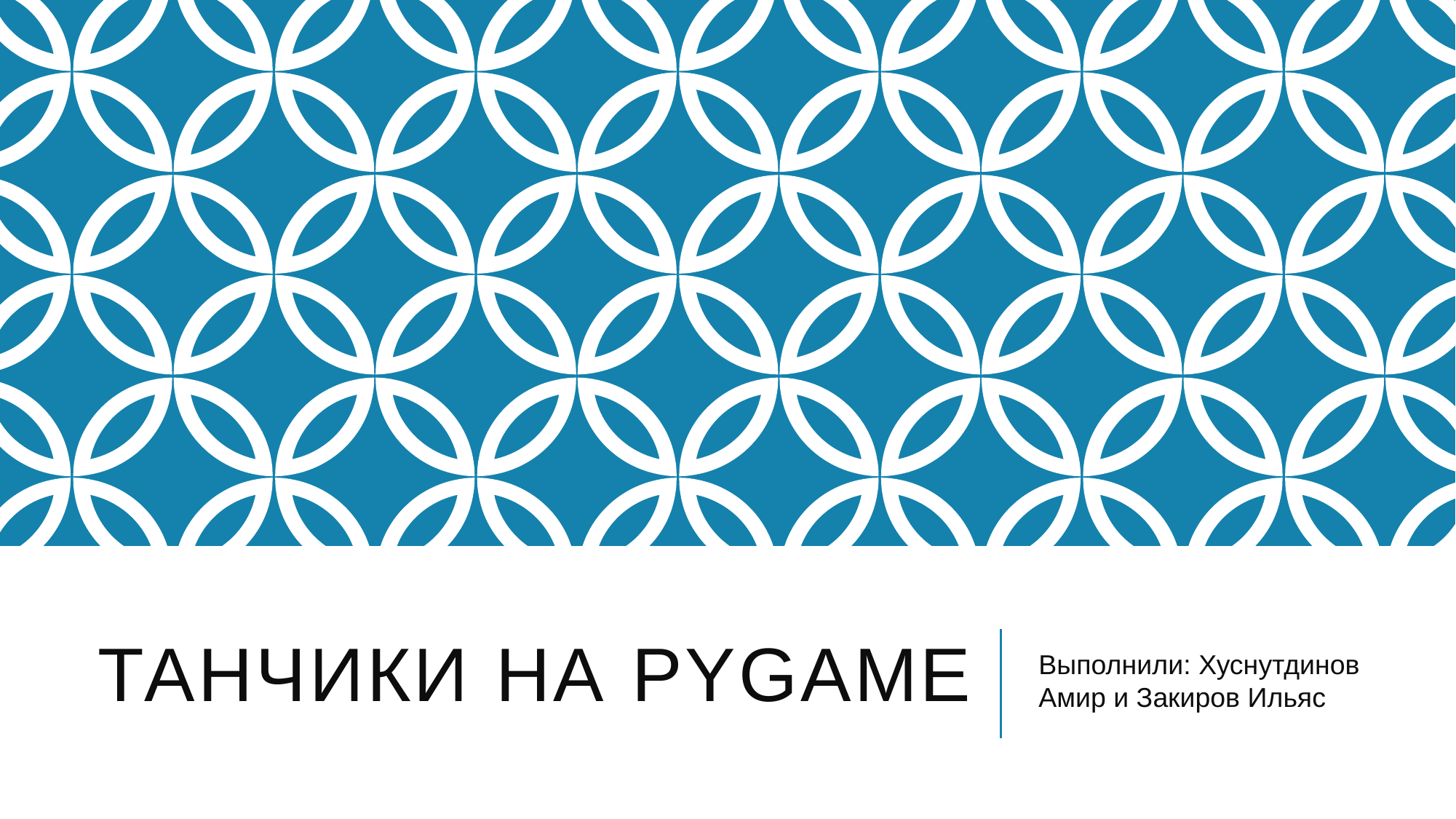

# ТАНЧИКИ НА pYGAME
Выполнили: Хуснутдинов Амир и Закиров Ильяс